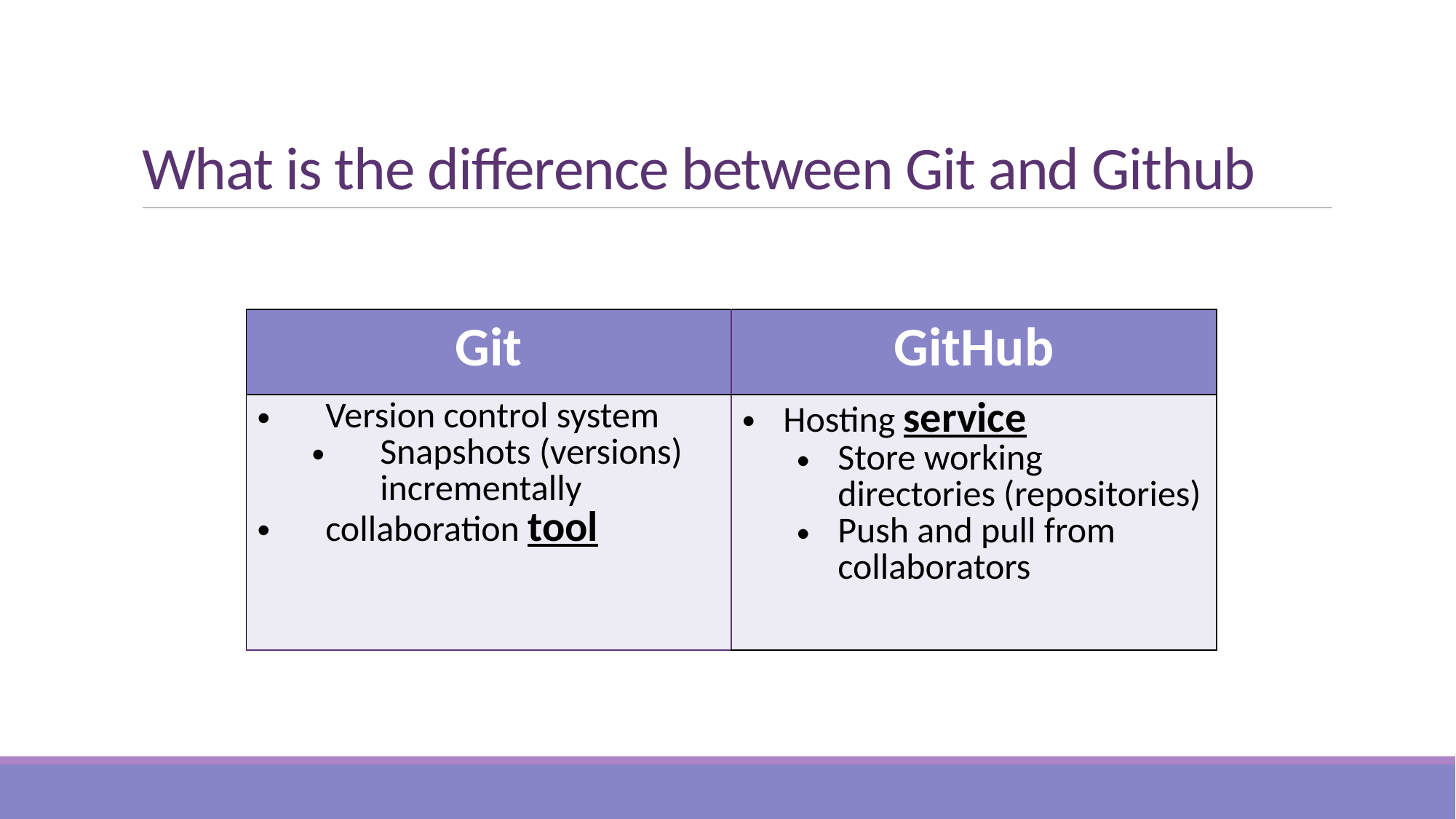

# What is the difference between Git and Github
| Git | GitHub |
| --- | --- |
| Version control system Snapshots (versions) incrementally collaboration tool | Hosting service Store working directories (repositories) Push and pull from collaborators |